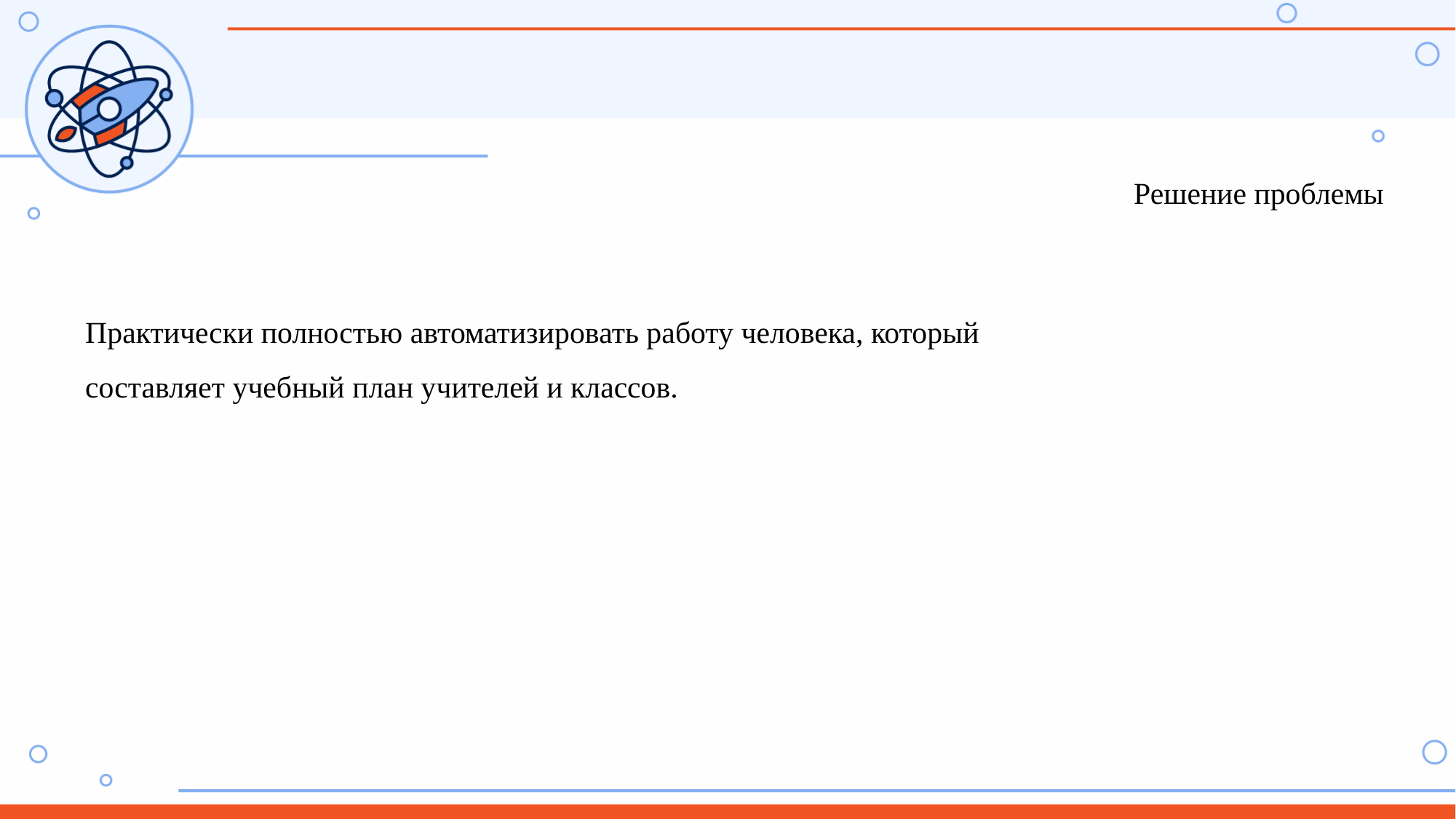

Решение проблемы
Практически полностью автоматизировать работу человека, который составляет учебный план учителей и классов.